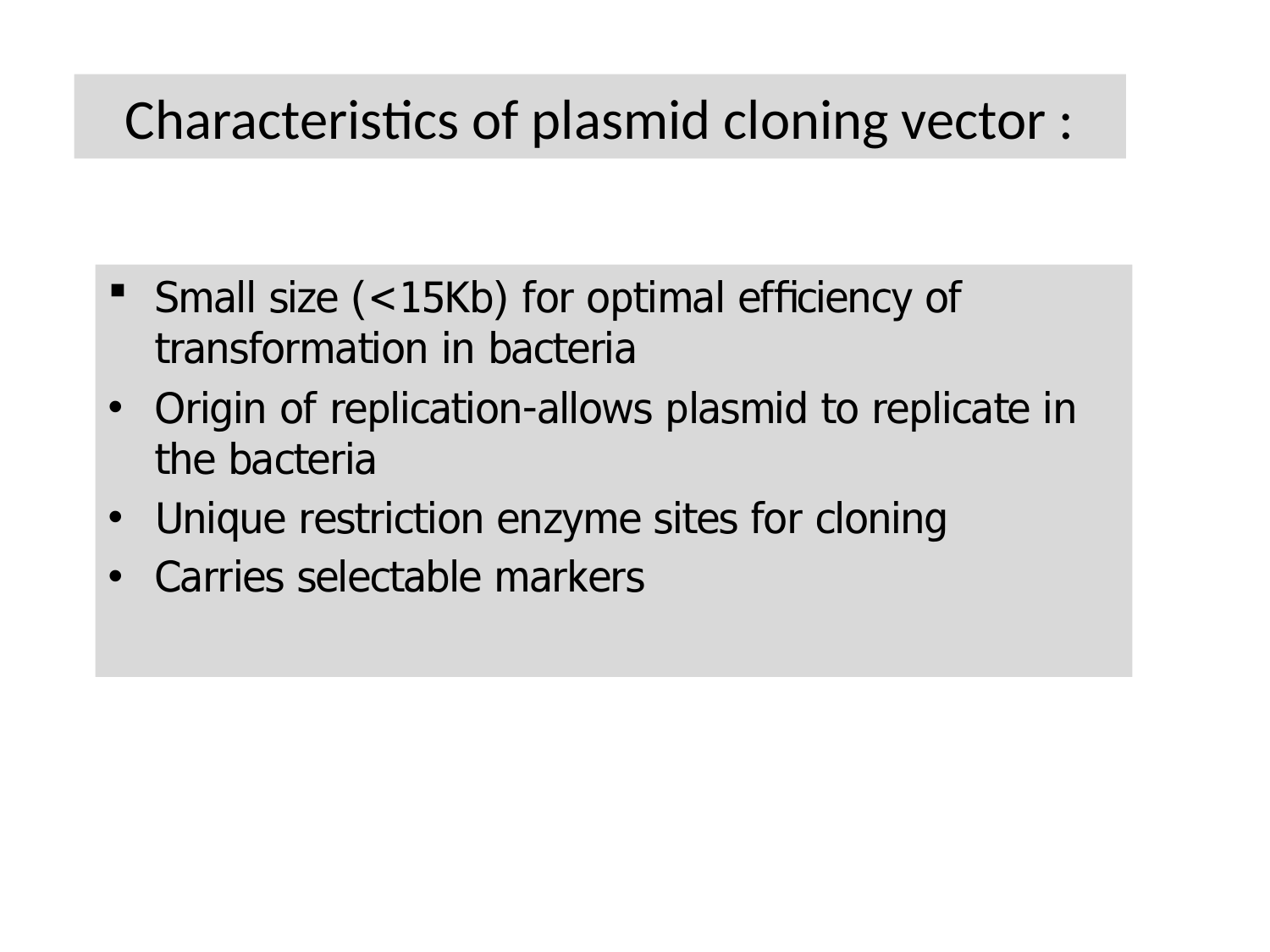

# Characteristics of plasmid cloning vector :
Small size (<15Kb) for optimal efficiency of transformation in bacteria
Origin of replication-allows plasmid to replicate in the bacteria
Unique restriction enzyme sites for cloning
Carries selectable markers